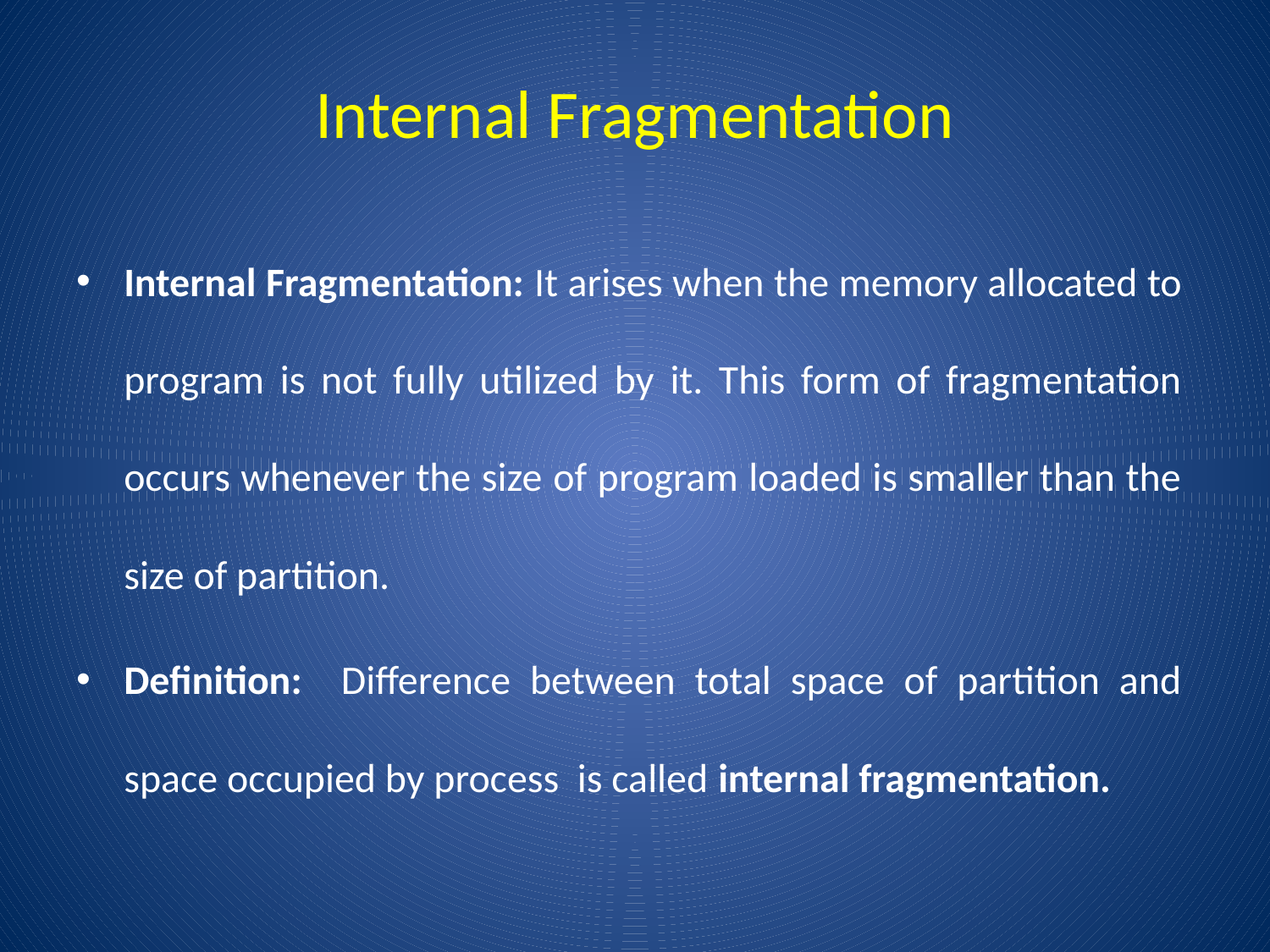

# Internal Fragmentation
Internal Fragmentation: It arises when the memory allocated to program is not fully utilized by it. This form of fragmentation occurs whenever the size of program loaded is smaller than the size of partition.
Definition:  Difference between total space of partition and space occupied by process  is called internal fragmentation.